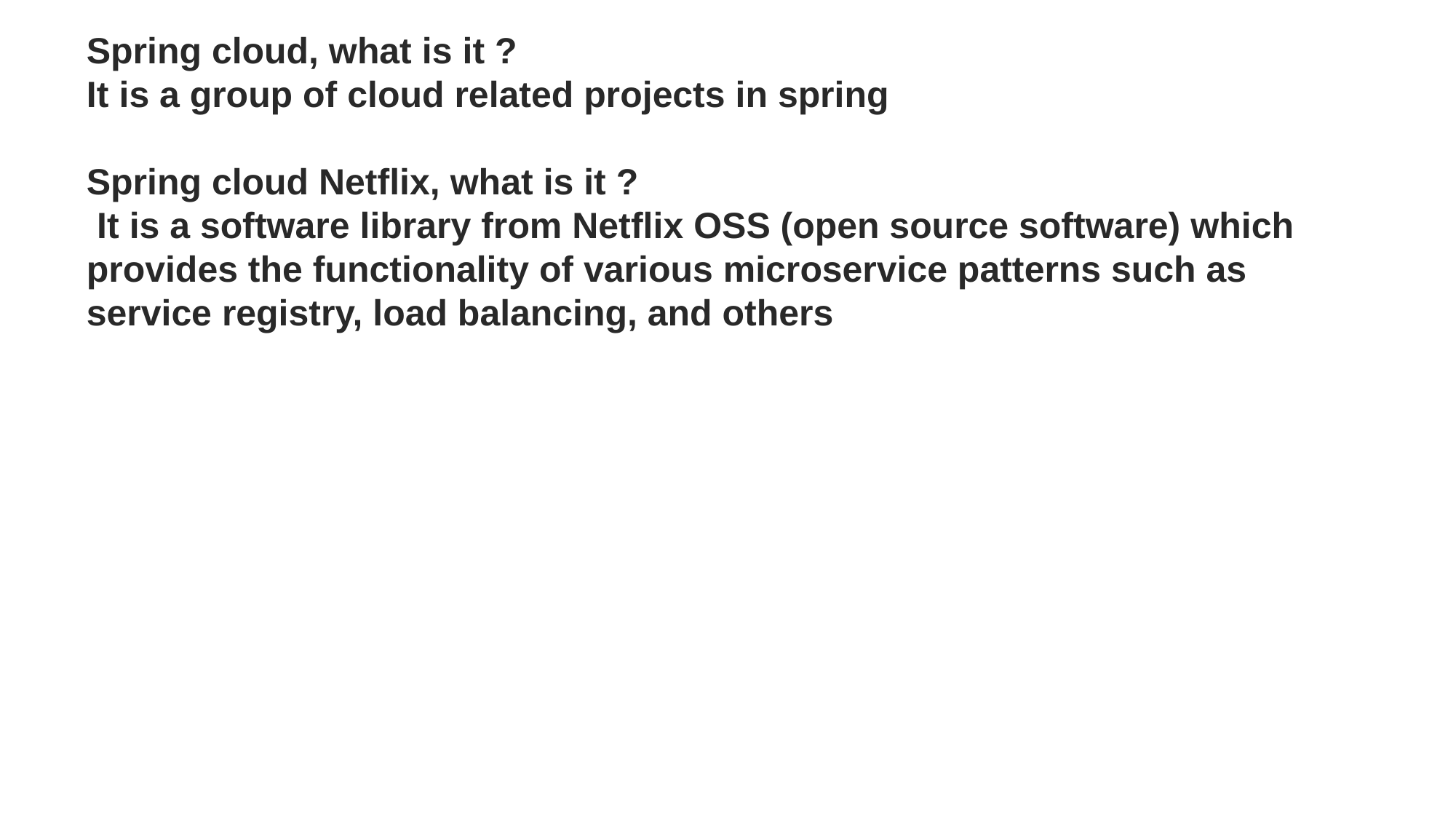

Spring cloud, what is it ?
It is a group of cloud related projects in spring

Spring cloud Netflix, what is it ?
 It is a software library from Netflix OSS (open source software) which provides the functionality of various microservice patterns such as service registry, load balancing, and others